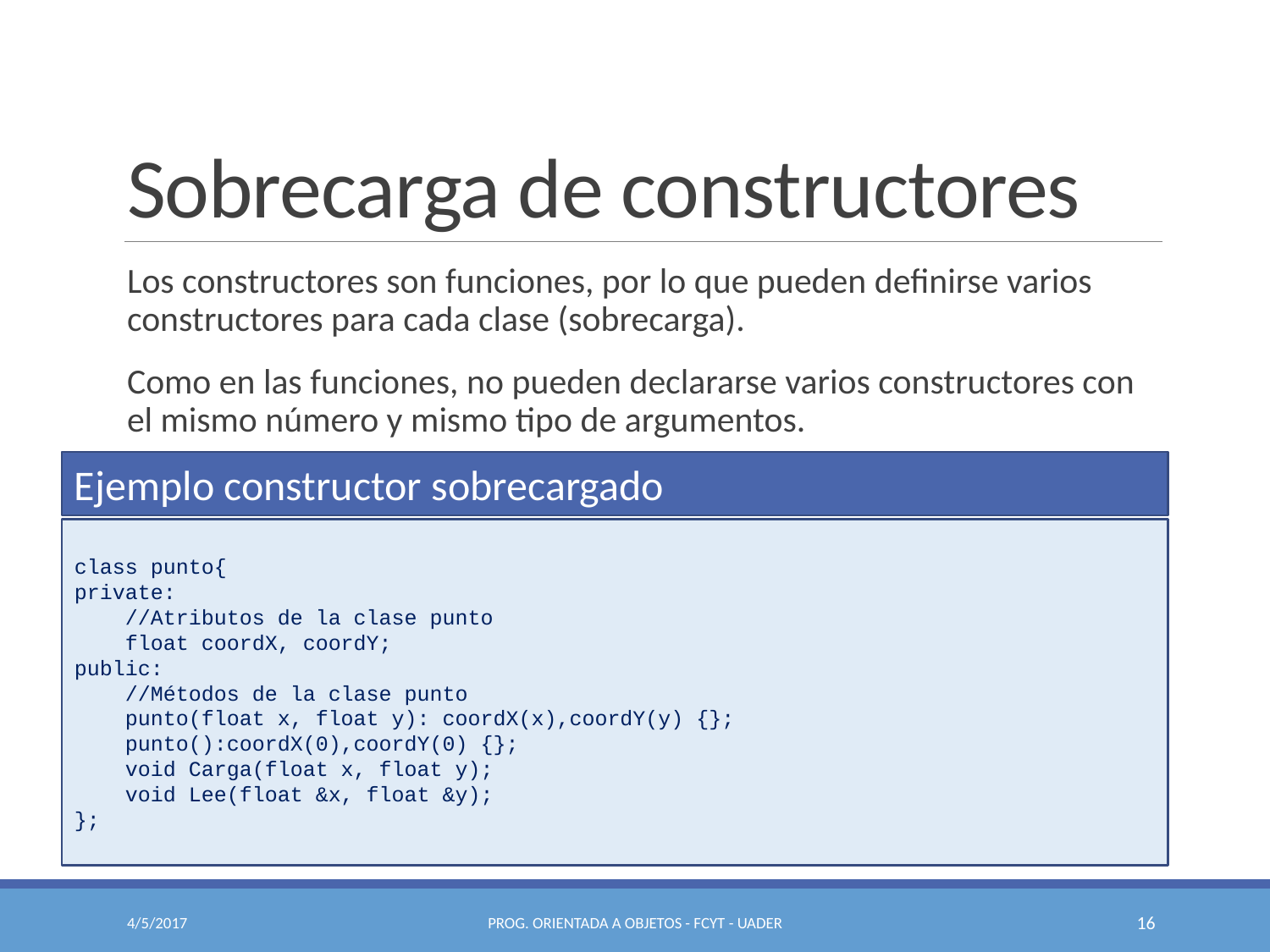

# Sobrecarga de constructores
Los constructores son funciones, por lo que pueden definirse varios constructores para cada clase (sobrecarga).
Como en las funciones, no pueden declararse varios constructores con el mismo número y mismo tipo de argumentos.
Ejemplo constructor sobrecargado
class punto{
private:
    //Atributos de la clase punto
    float coordX, coordY;
public:
    //Métodos de la clase punto
    punto(float x, float y): coordX(x),coordY(y) {};
    punto():coordX(0),coordY(0) {};
    void Carga(float x, float y);
    void Lee(float &x, float &y);
};
4/5/2017
Prog. Orientada a Objetos - FCyT - UADER
16